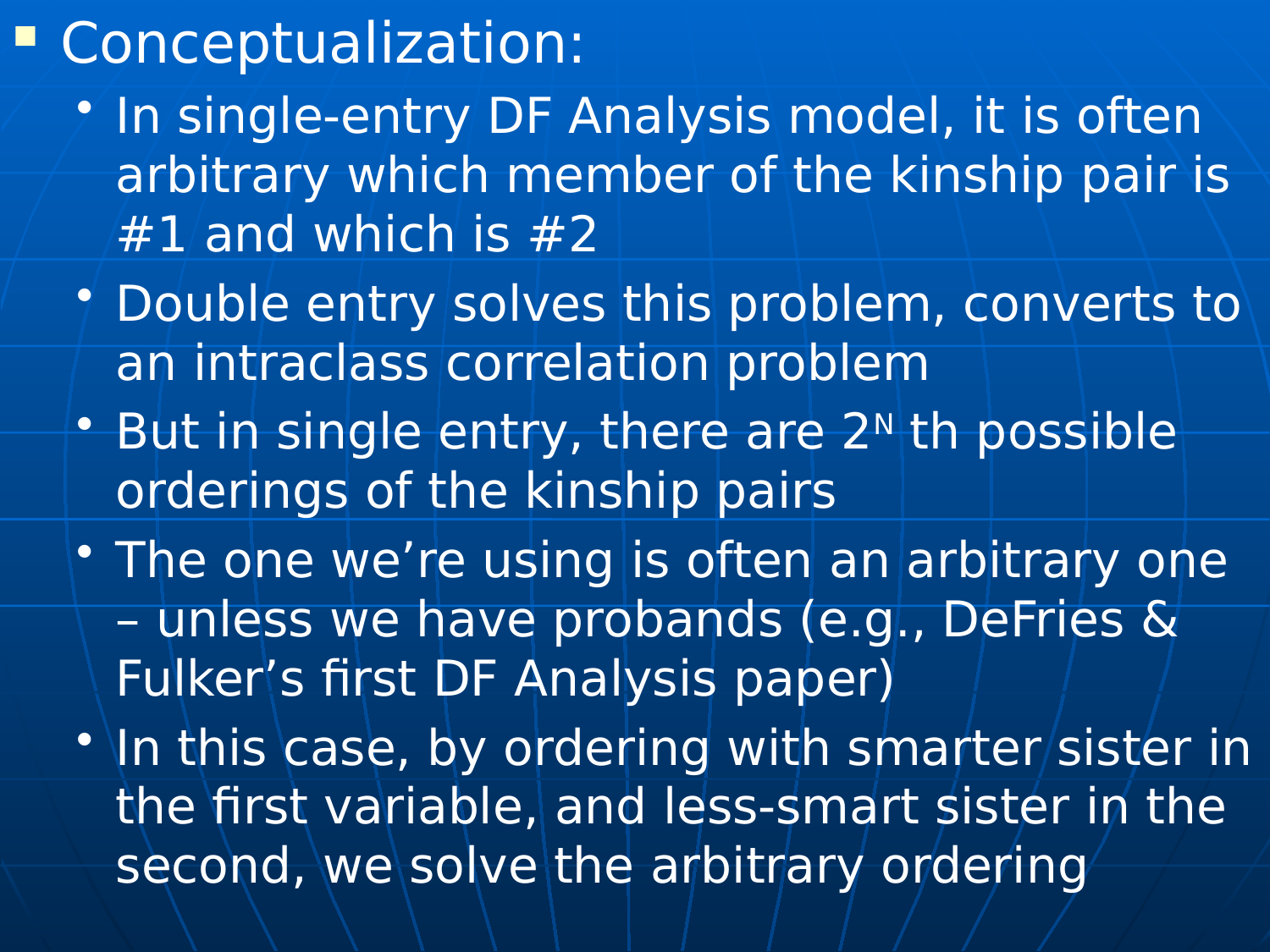

Conceptualization:
In single-entry DF Analysis model, it is often arbitrary which member of the kinship pair is #1 and which is #2
Double entry solves this problem, converts to an intraclass correlation problem
But in single entry, there are 2N th possible orderings of the kinship pairs
The one we’re using is often an arbitrary one – unless we have probands (e.g., DeFries & Fulker’s first DF Analysis paper)
In this case, by ordering with smarter sister in the first variable, and less-smart sister in the second, we solve the arbitrary ordering
#